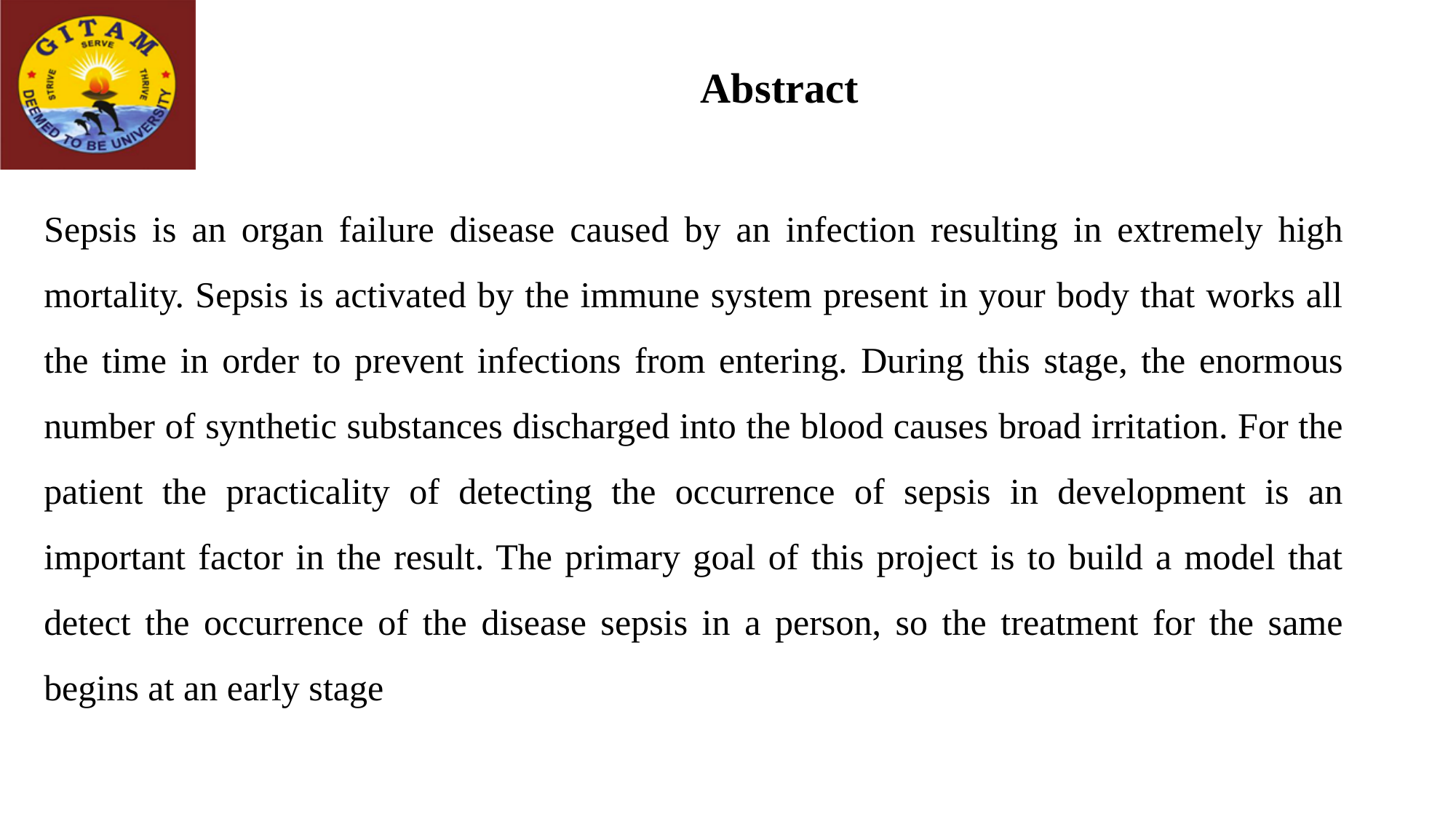

# Abstract
Sepsis is an organ failure disease caused by an infection resulting in extremely high mortality. Sepsis is activated by the immune system present in your body that works all the time in order to prevent infections from entering. During this stage, the enormous number of synthetic substances discharged into the blood causes broad irritation. For the patient the practicality of detecting the occurrence of sepsis in development is an important factor in the result. The primary goal of this project is to build a model that detect the occurrence of the disease sepsis in a person, so the treatment for the same begins at an early stage